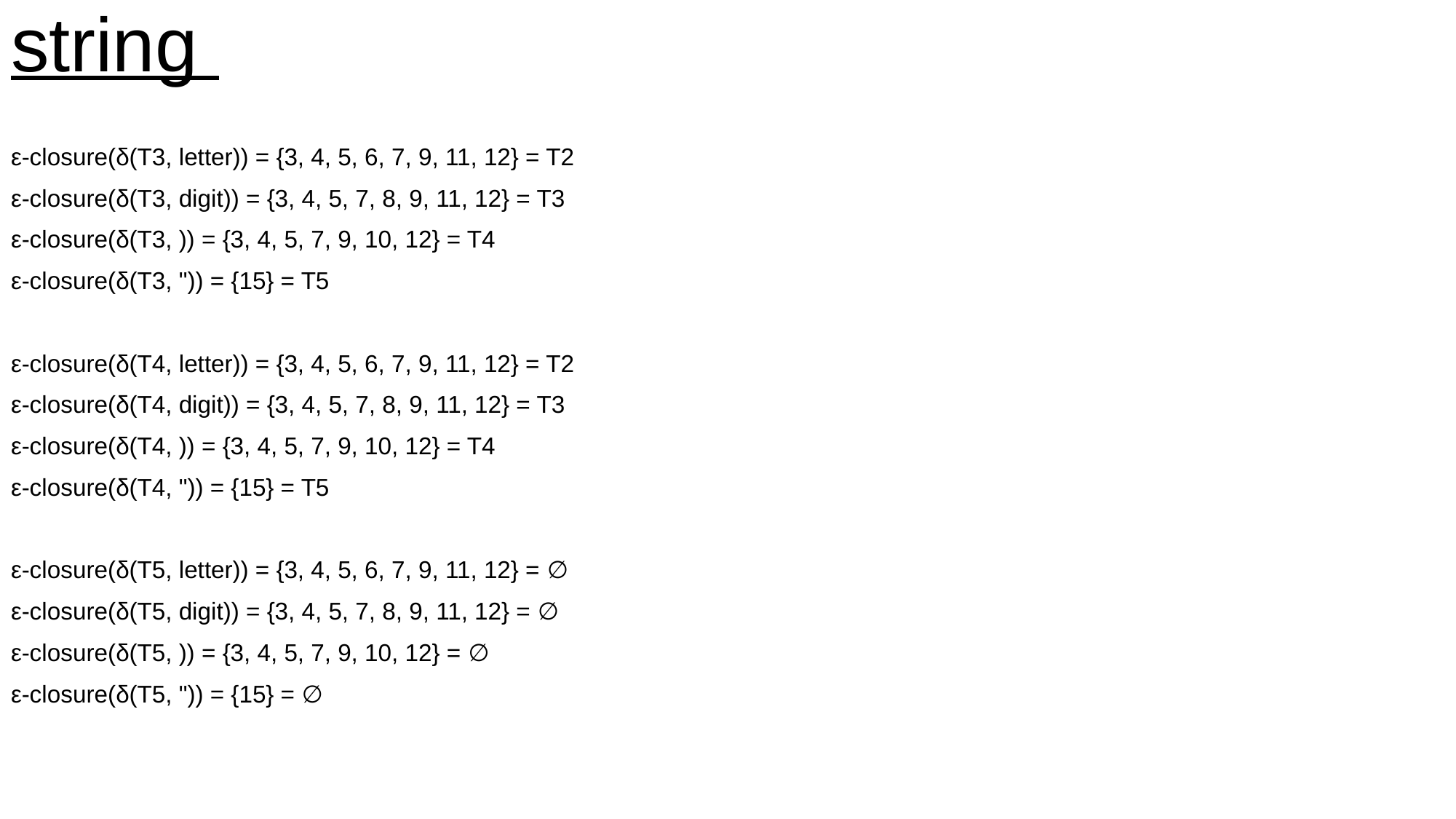

# string
ε-closure(δ(T3, letter)) = {3, 4, 5, 6, 7, 9, 11, 12} = T2
ε-closure(δ(T3, digit)) = {3, 4, 5, 7, 8, 9, 11, 12} = T3
ε-closure(δ(T3, )) = {3, 4, 5, 7, 9, 10, 12} = T4
ε-closure(δ(T3, ")) = {15} = T5

ε-closure(δ(T4, letter)) = {3, 4, 5, 6, 7, 9, 11, 12} = T2
ε-closure(δ(T4, digit)) = {3, 4, 5, 7, 8, 9, 11, 12} = T3
ε-closure(δ(T4, )) = {3, 4, 5, 7, 9, 10, 12} = T4
ε-closure(δ(T4, ")) = {15} = T5

ε-closure(δ(T5, letter)) = {3, 4, 5, 6, 7, 9, 11, 12} = ∅
ε-closure(δ(T5, digit)) = {3, 4, 5, 7, 8, 9, 11, 12} = ∅
ε-closure(δ(T5, )) = {3, 4, 5, 7, 9, 10, 12} = ∅
ε-closure(δ(T5, ")) = {15} = ∅